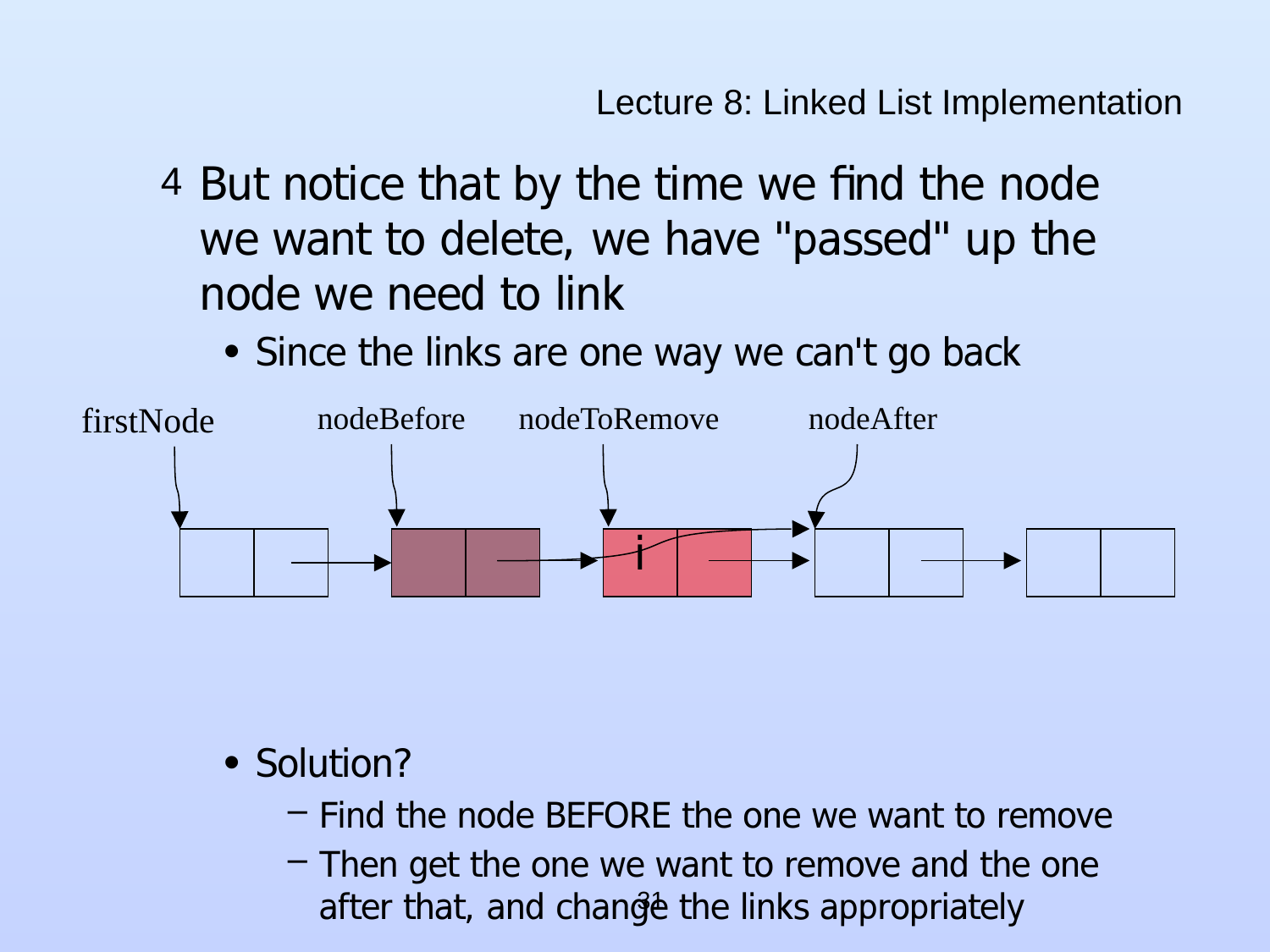

# Lecture 8: Linked List Implementation
But notice that by the time we find the node we want to delete, we have "passed" up the node we need to link
Since the links are one way we can't go back

Solution?
Find the node BEFORE the one we want to remove
Then get the one we want to remove and the one after that, and change the links appropriately
firstNode
nodeBefore
nodeToRemove
nodeAfter
|  |  |
| --- | --- |
|  |  |
| --- | --- |
| i |  |
| --- | --- |
|  |  |
| --- | --- |
|  |  |
| --- | --- |
31